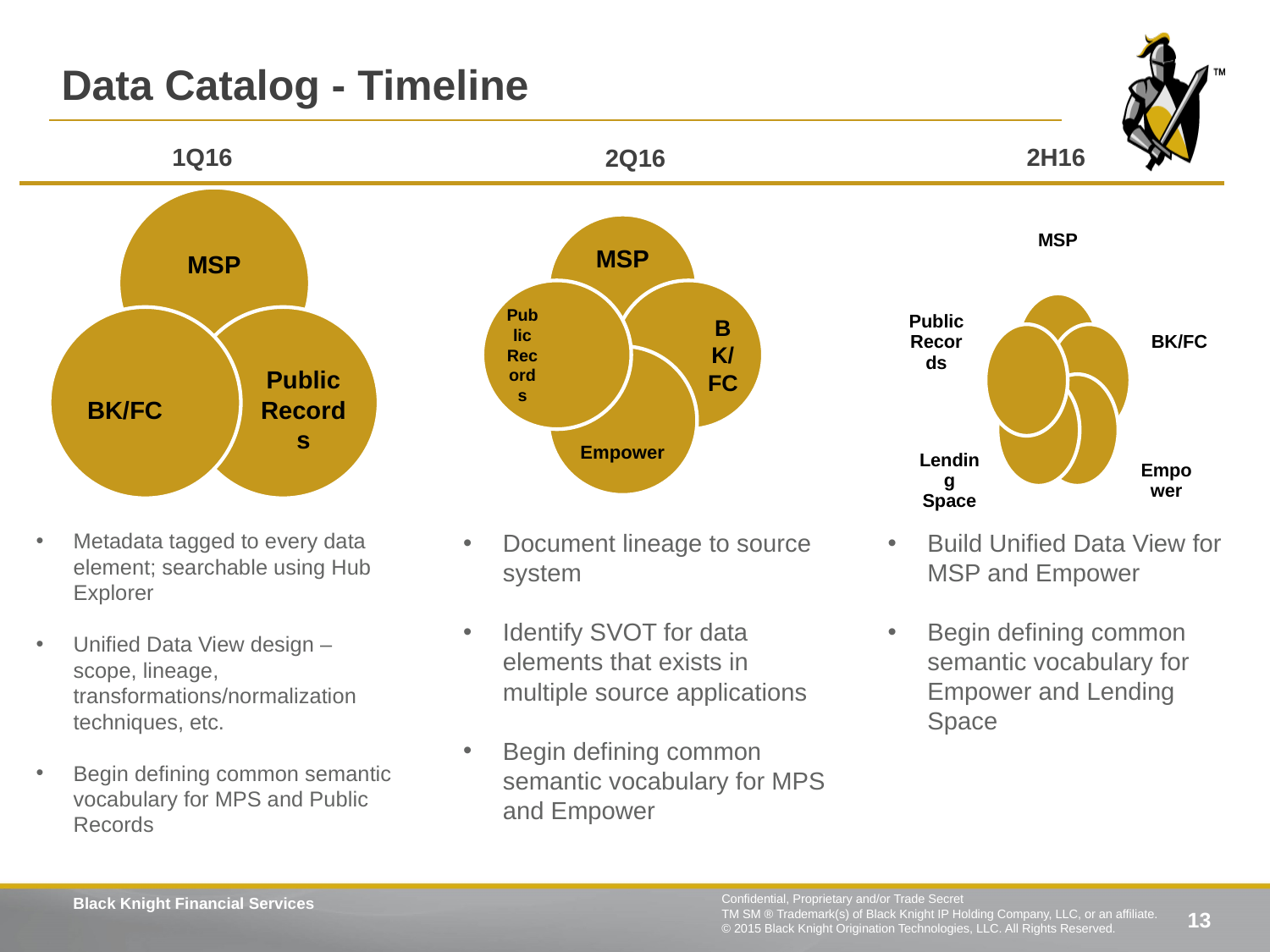

Data Catalog - Timeline
1Q16
2H16
2Q16
MSP
Empower
Public Records
BK/FC
Lending Space
MSP
Public Records
BK/FC
MSP
Empower
Public Records
BK/FC
Metadata tagged to every data element; searchable using Hub Explorer

Unified Data View design – scope, lineage, transformations/normalization techniques, etc.

Begin defining common semantic vocabulary for MPS and Public Records
Document lineage to source system

Identify SVOT for data elements that exists in multiple source applications

Begin defining common semantic vocabulary for MPS and Empower
Build Unified Data View for MSP and Empower

Begin defining common semantic vocabulary for Empower and Lending Space